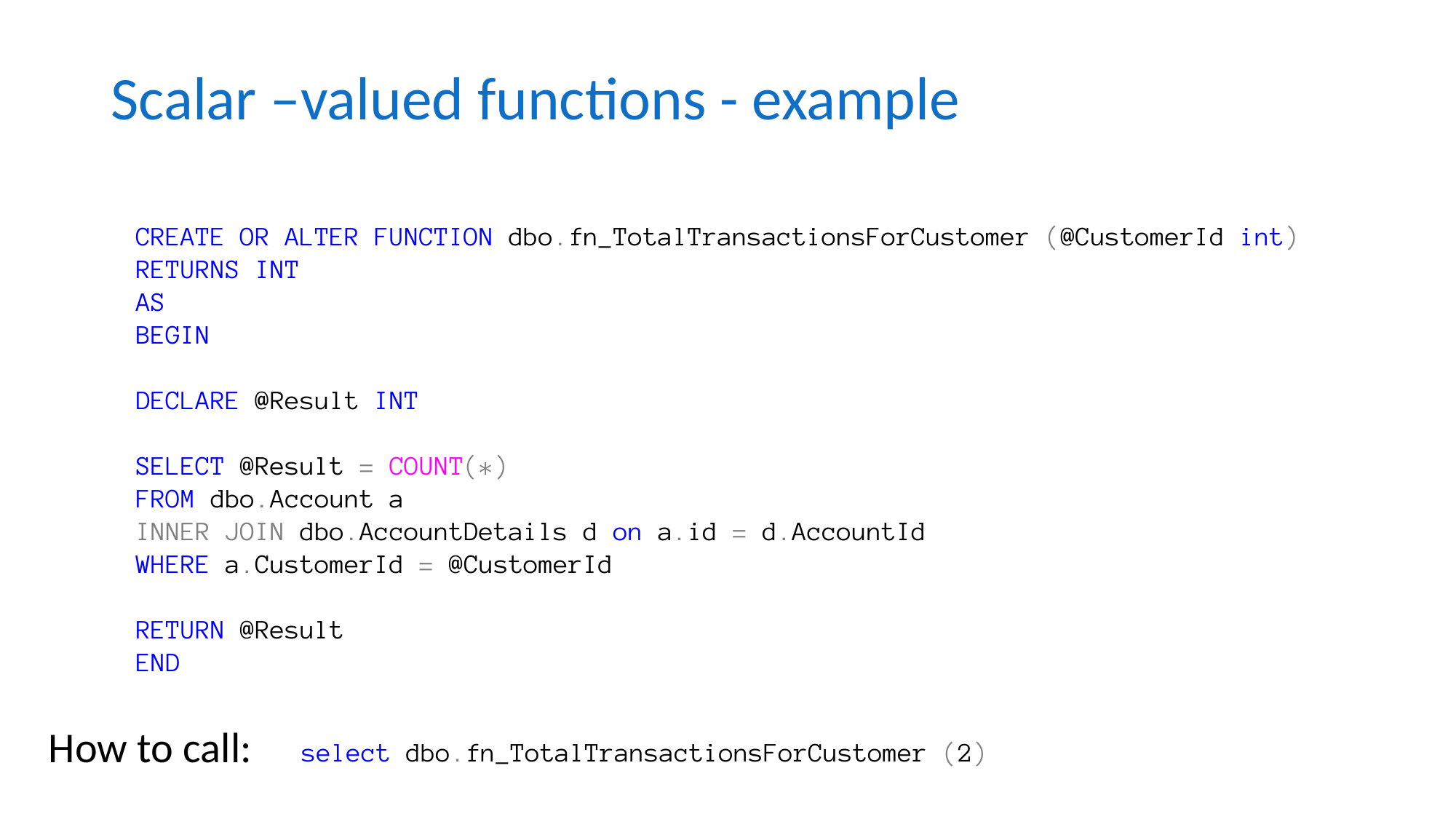

# Scalar –valued functions - example
CREATE OR ALTER FUNCTION dbo.fn_TotalTransactionsForCustomer (@CustomerId int)
RETURNS INT
AS
BEGIN

DECLARE @Result INT

SELECT @Result = COUNT(*)
FROM dbo.Account a
INNER JOIN dbo.AccountDetails d on a.id = d.AccountId
WHERE a.CustomerId = @CustomerId

RETURN @Result
END
How to call:
select dbo.fn_TotalTransactionsForCustomer (2)